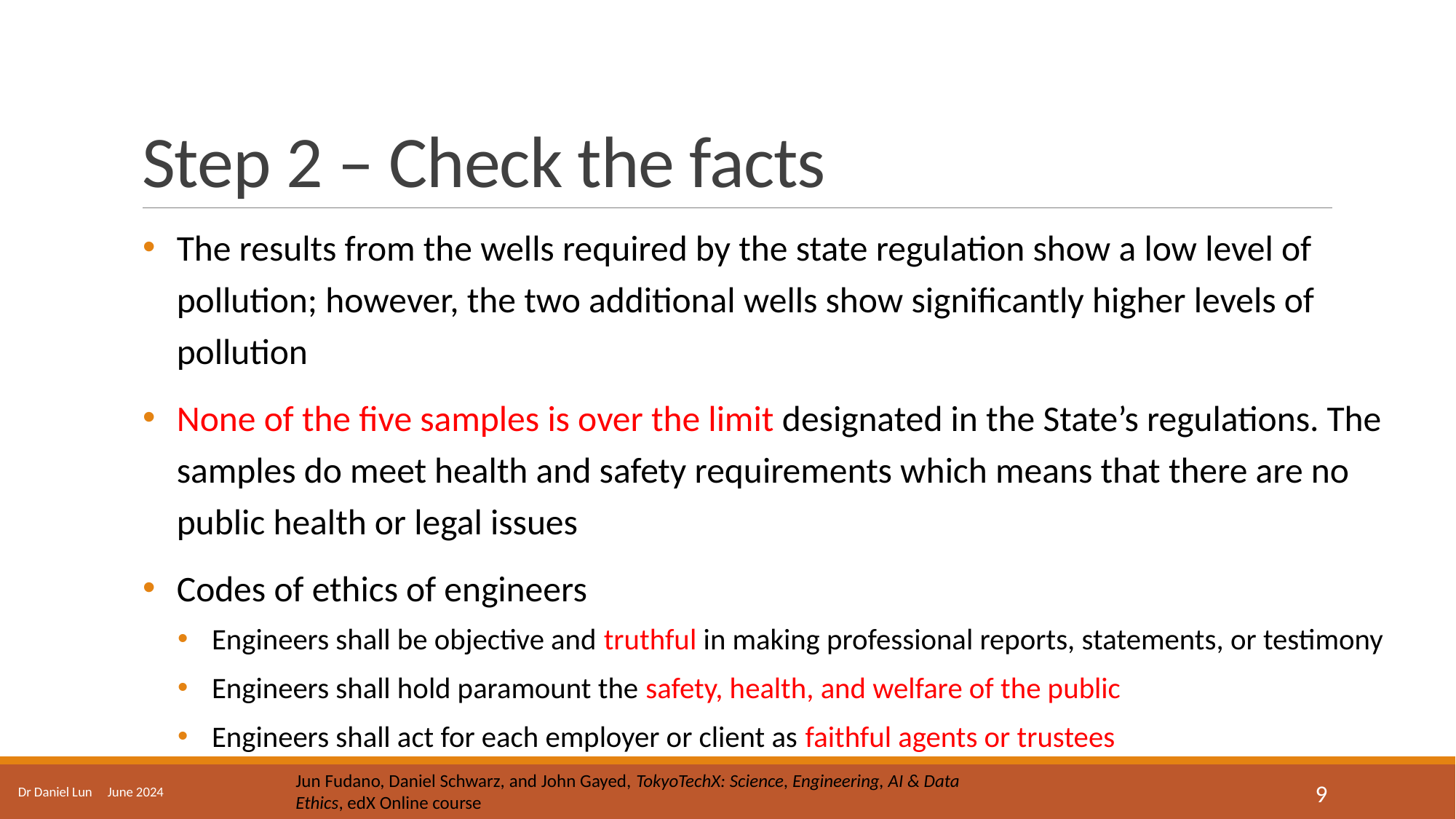

# Step 2 – Check the facts
The results from the wells required by the state regulation show a low level of pollution; however, the two additional wells show significantly higher levels of pollution
None of the five samples is over the limit designated in the State’s regulations. The samples do meet health and safety requirements which means that there are no public health or legal issues
Codes of ethics of engineers
Engineers shall be objective and truthful in making professional reports, statements, or testimony
Engineers shall hold paramount the safety, health, and welfare of the public
Engineers shall act for each employer or client as faithful agents or trustees

Jun Fudano, Daniel Schwarz, and John Gayed, TokyoTechX: Science, Engineering, AI & Data Ethics, edX Online course
Dr Daniel Lun     June 2024
9